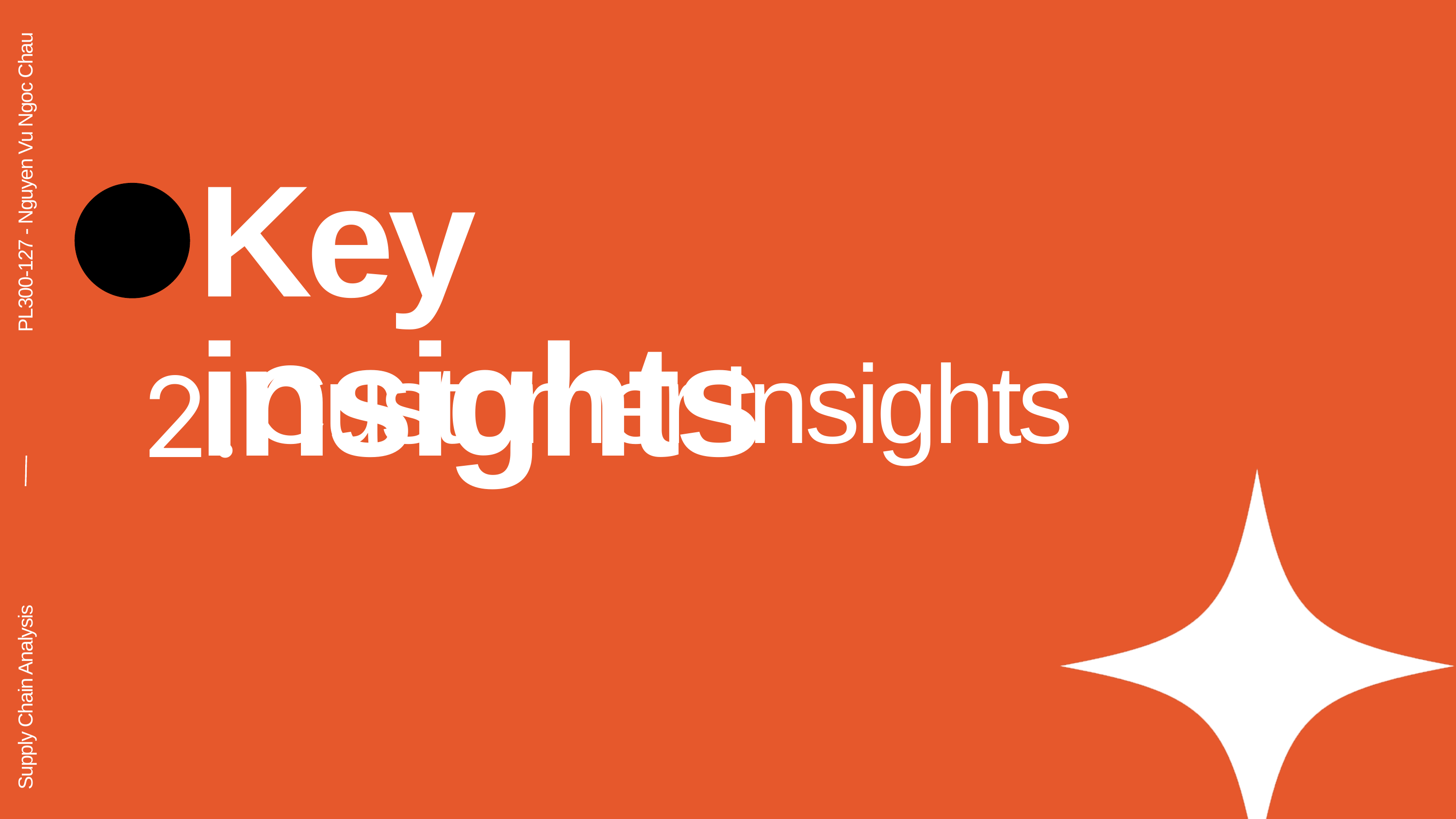

Key insights

PL300-127 - Nguyen Vu Ngoc Chau
2.
Customer Insights

Supply Chain Analysis